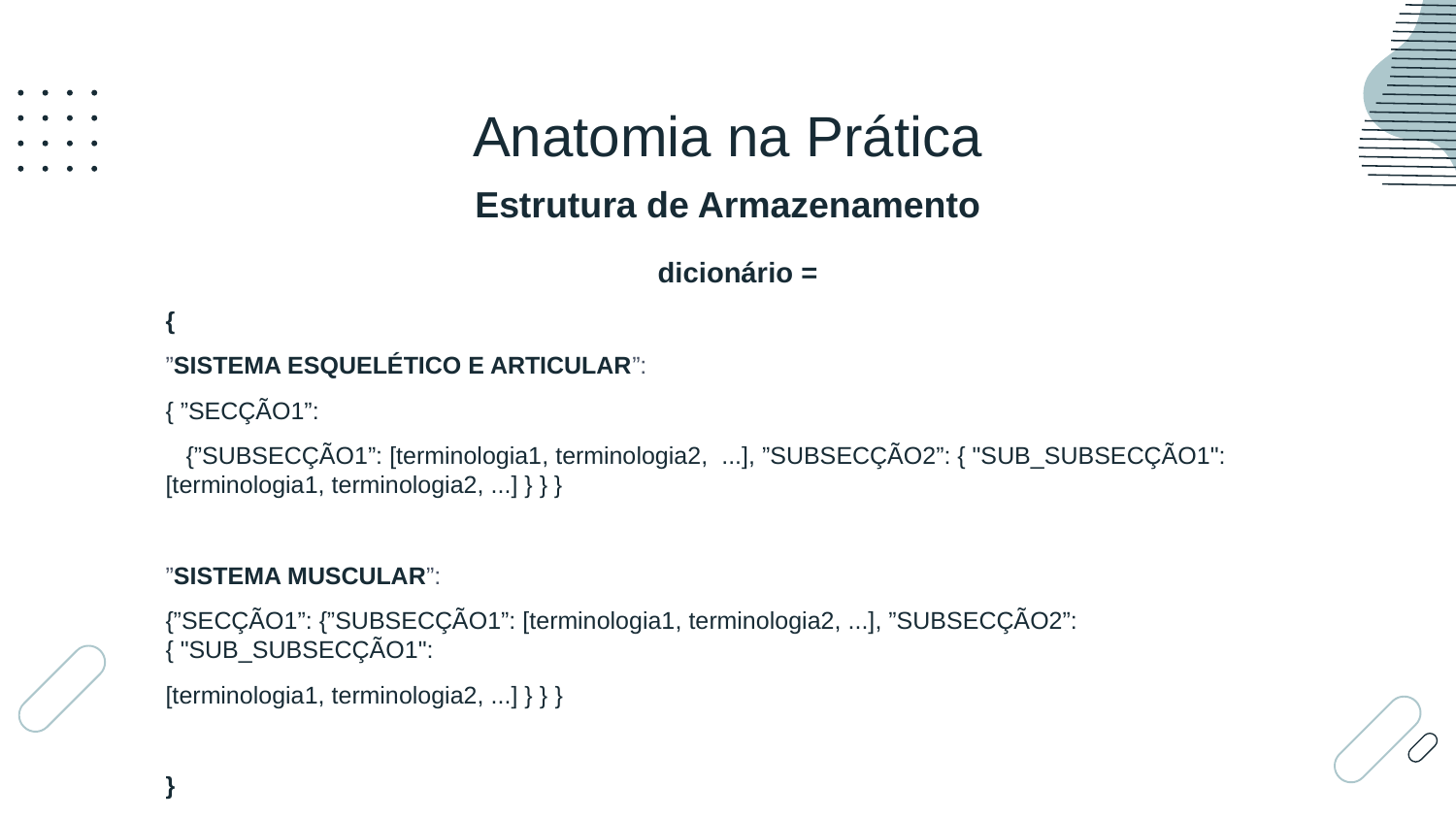

# Anatomia na Prática
Estrutura de Armazenamento
dicionário =
{
”SISTEMA ESQUELÉTICO E ARTICULAR”:
{ ”SECÇÃO1”:
   {”SUBSECÇÃO1”: [terminologia1, terminologia2,  ...], ”SUBSECÇÃO2”: { "SUB_SUBSECÇÃO1":        [terminologia1, terminologia2, ...] } } }

”SISTEMA MUSCULAR”:
{”SECÇÃO1”: {”SUBSECÇÃO1”: [terminologia1, terminologia2, ...], ”SUBSECÇÃO2”: { "SUB_SUBSECÇÃO1":
[terminologia1, terminologia2, ...] } } }

}